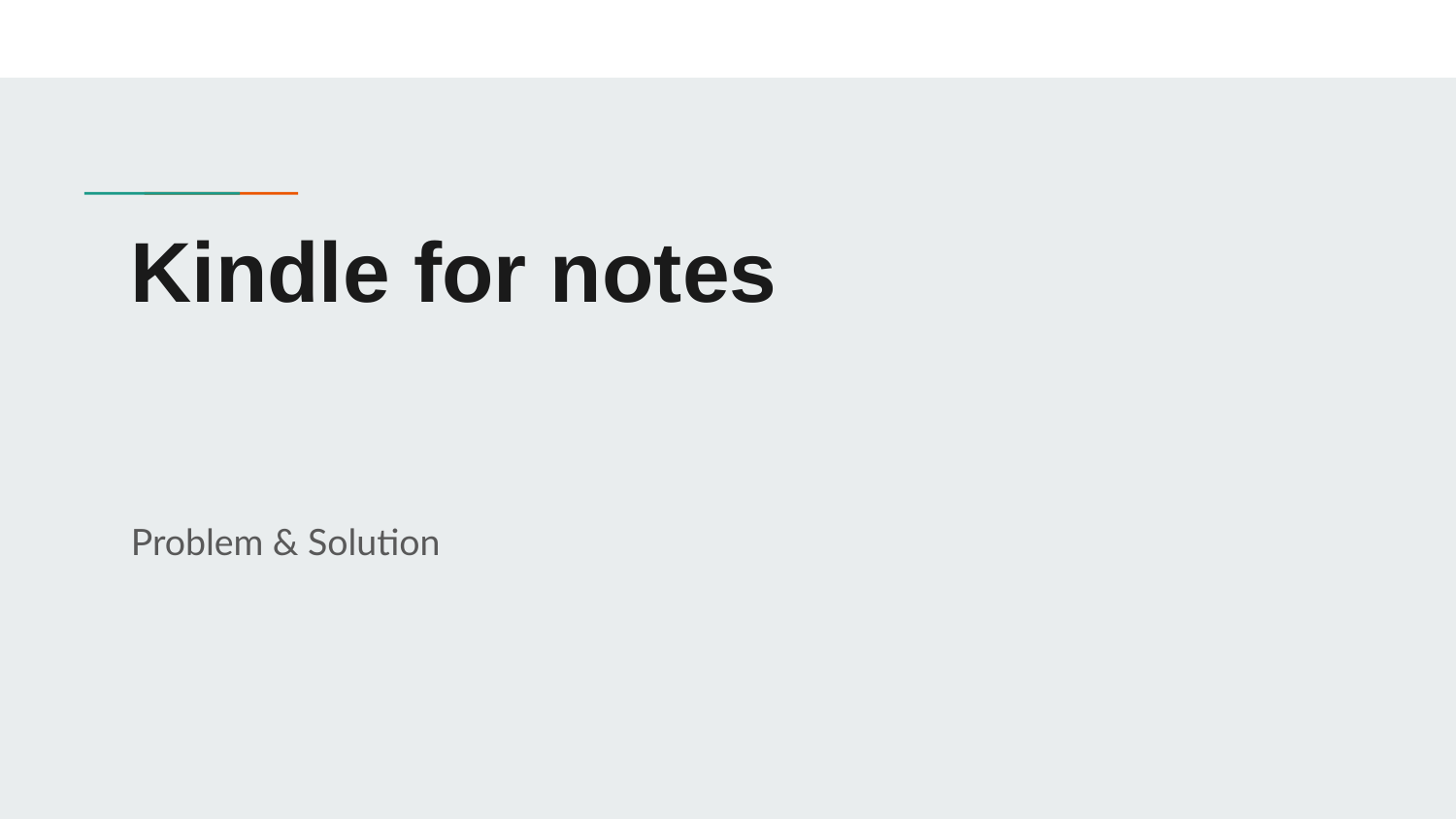

# Kindle for notes
Problem & Solution